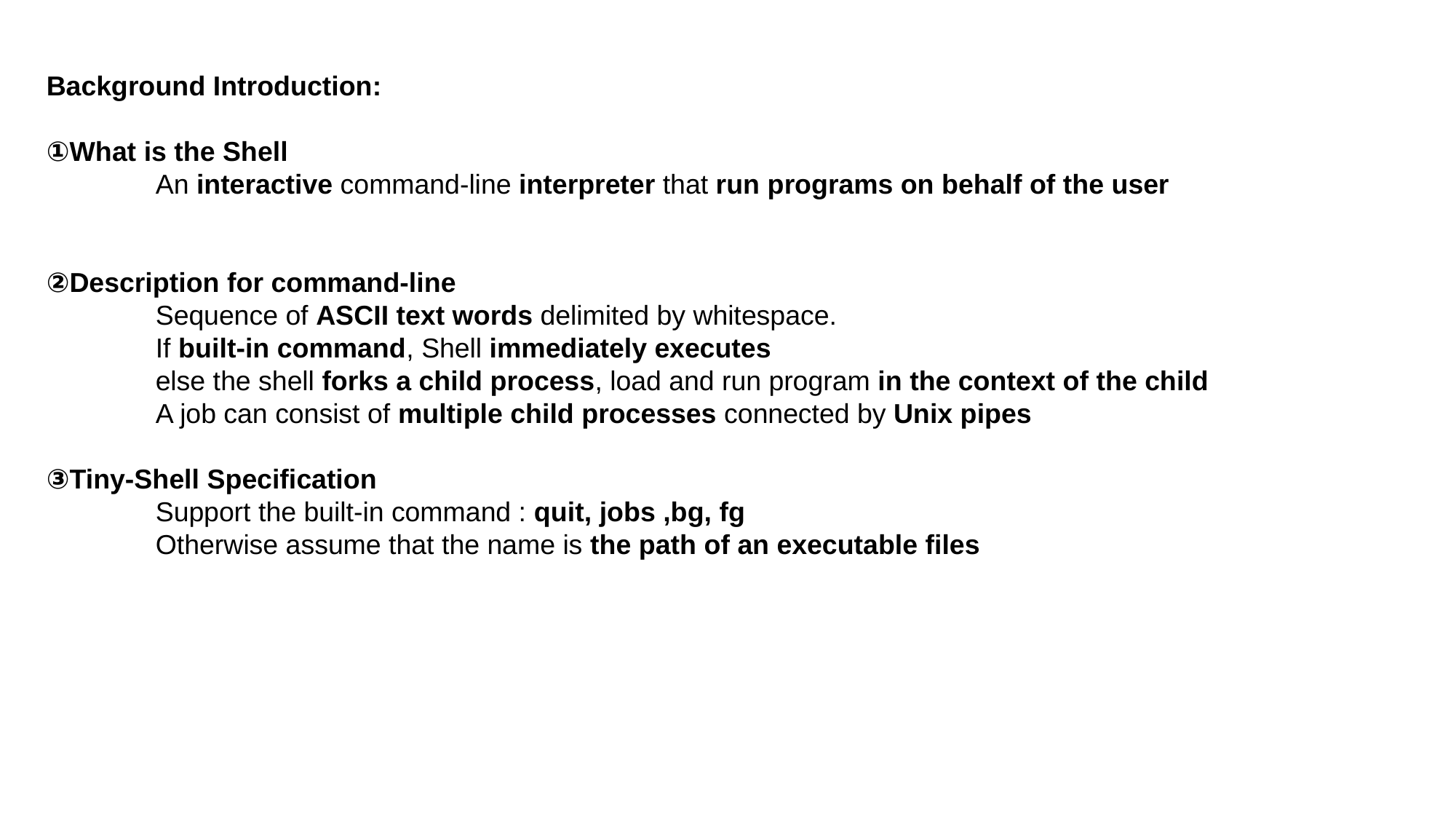

Background Introduction:

①What is the Shell
	An interactive command-line interpreter that run programs on behalf of the user

②Description for command-line
	Sequence of ASCII text words delimited by whitespace.
	If built-in command, Shell immediately executes
	else the shell forks a child process, load and run program in the context of the child
	A job can consist of multiple child processes connected by Unix pipes

③Tiny-Shell Specification
	Support the built-in command : quit, jobs ,bg, fg
	Otherwise assume that the name is the path of an executable files